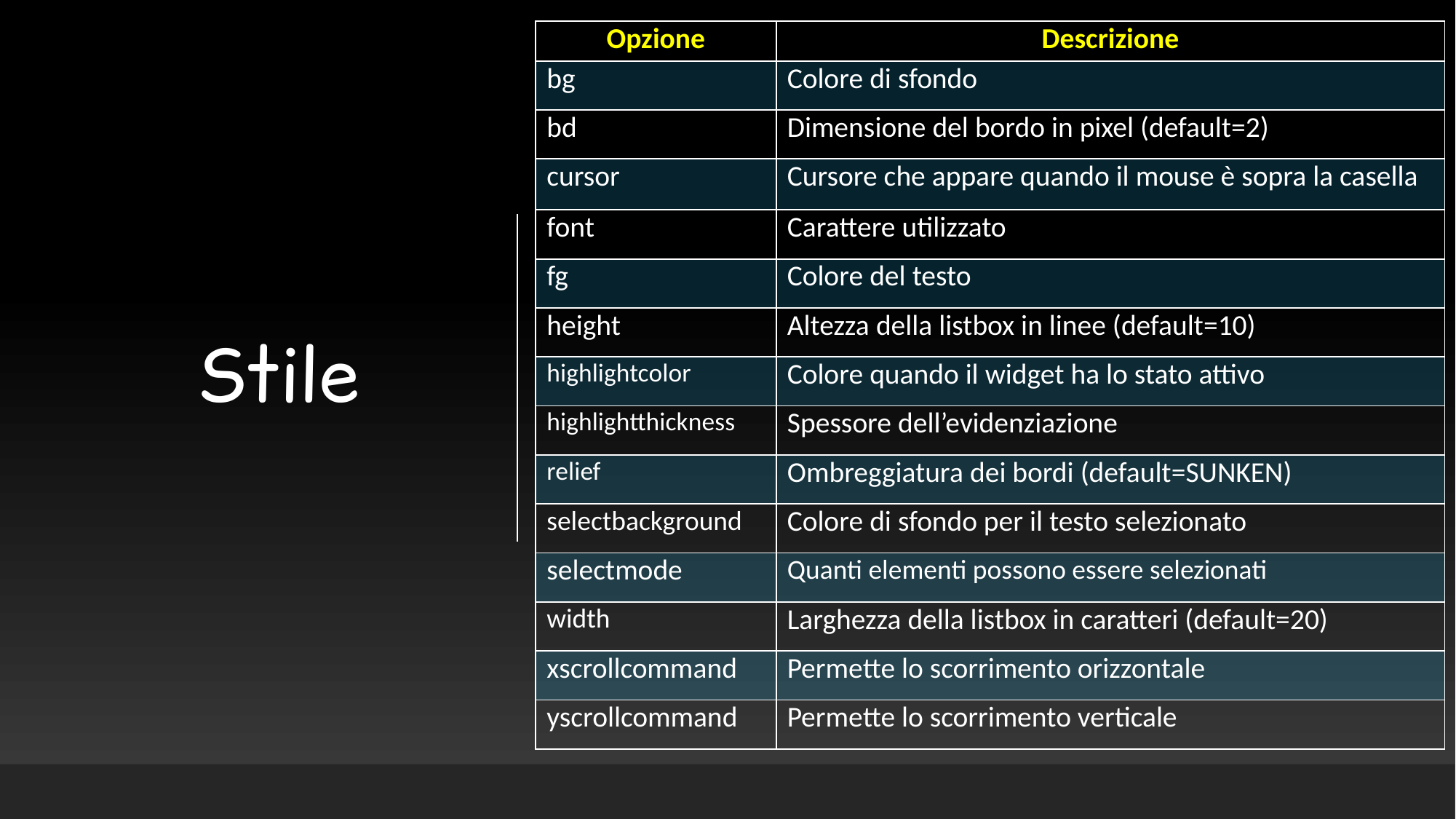

| Opzione | Descrizione |
| --- | --- |
| bg | Colore di sfondo |
| bd | Dimensione del bordo in pixel (default=2) |
| cursor | Cursore che appare quando il mouse è sopra la casella |
| font | Carattere utilizzato |
| fg | Colore del testo |
| height | Altezza della listbox in linee (default=10) |
| highlightcolor | Colore quando il widget ha lo stato attivo |
| highlightthickness | Spessore dell’evidenziazione |
| relief | Ombreggiatura dei bordi (default=SUNKEN) |
| selectbackground | Colore di sfondo per il testo selezionato |
| selectmode | Quanti elementi possono essere selezionati |
| width | Larghezza della listbox in caratteri (default=20) |
| xscrollcommand | Permette lo scorrimento orizzontale |
| yscrollcommand | Permette lo scorrimento verticale |
# Stile